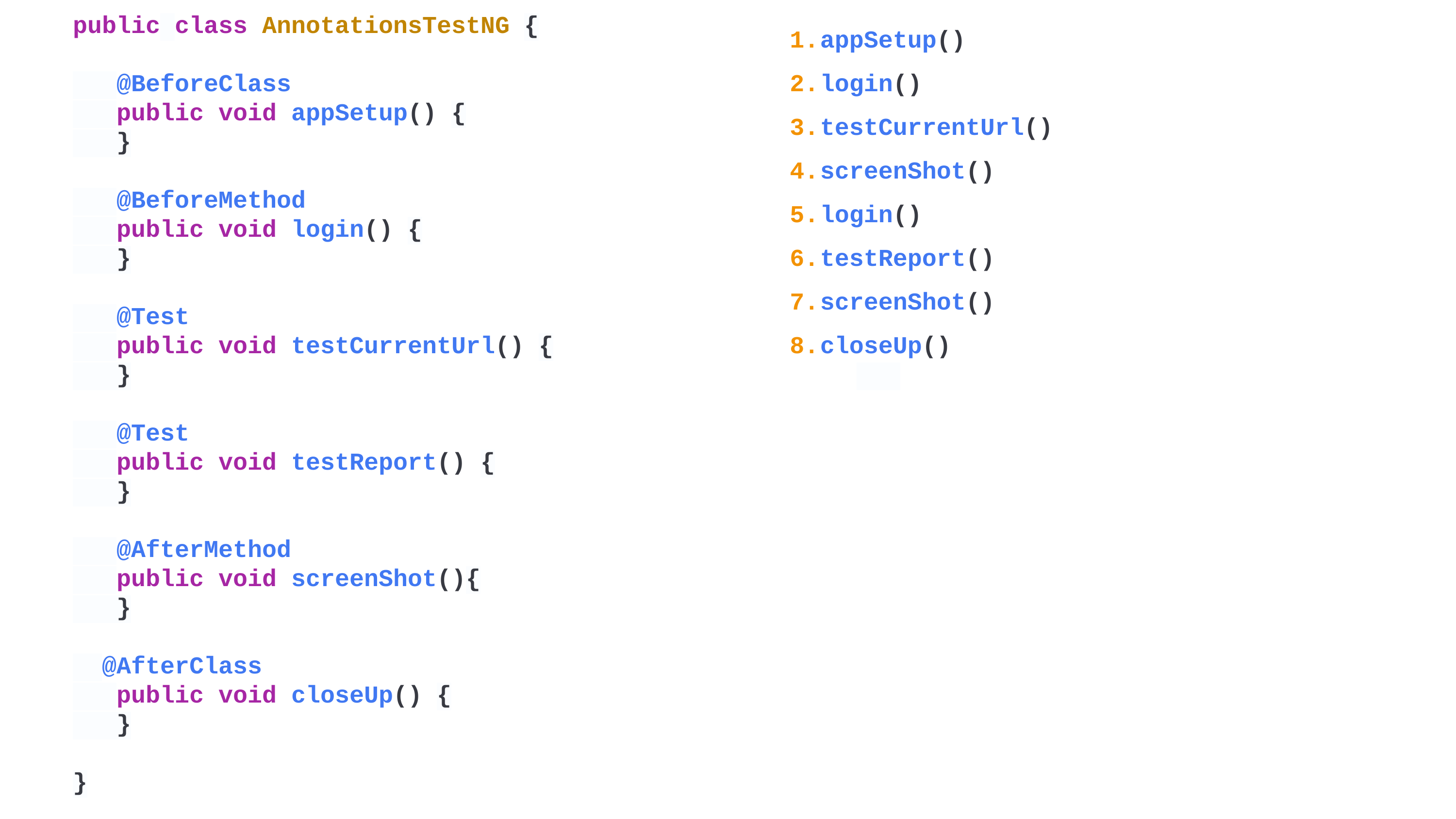

public class AnnotationsTestNG {

   @BeforeClass
   public void appSetup() {
   }

   @BeforeMethod
   public void login() {
   }

   @Test
   public void testCurrentUrl() {
   }

   @Test
   public void testReport() {
   }

   @AfterMethod
   public void screenShot(){
   }

  @AfterClass
   public void closeUp() {
   }

}
appSetup()
login()
testCurrentUrl()
screenShot()
login()
testReport()
screenShot()
closeUp()